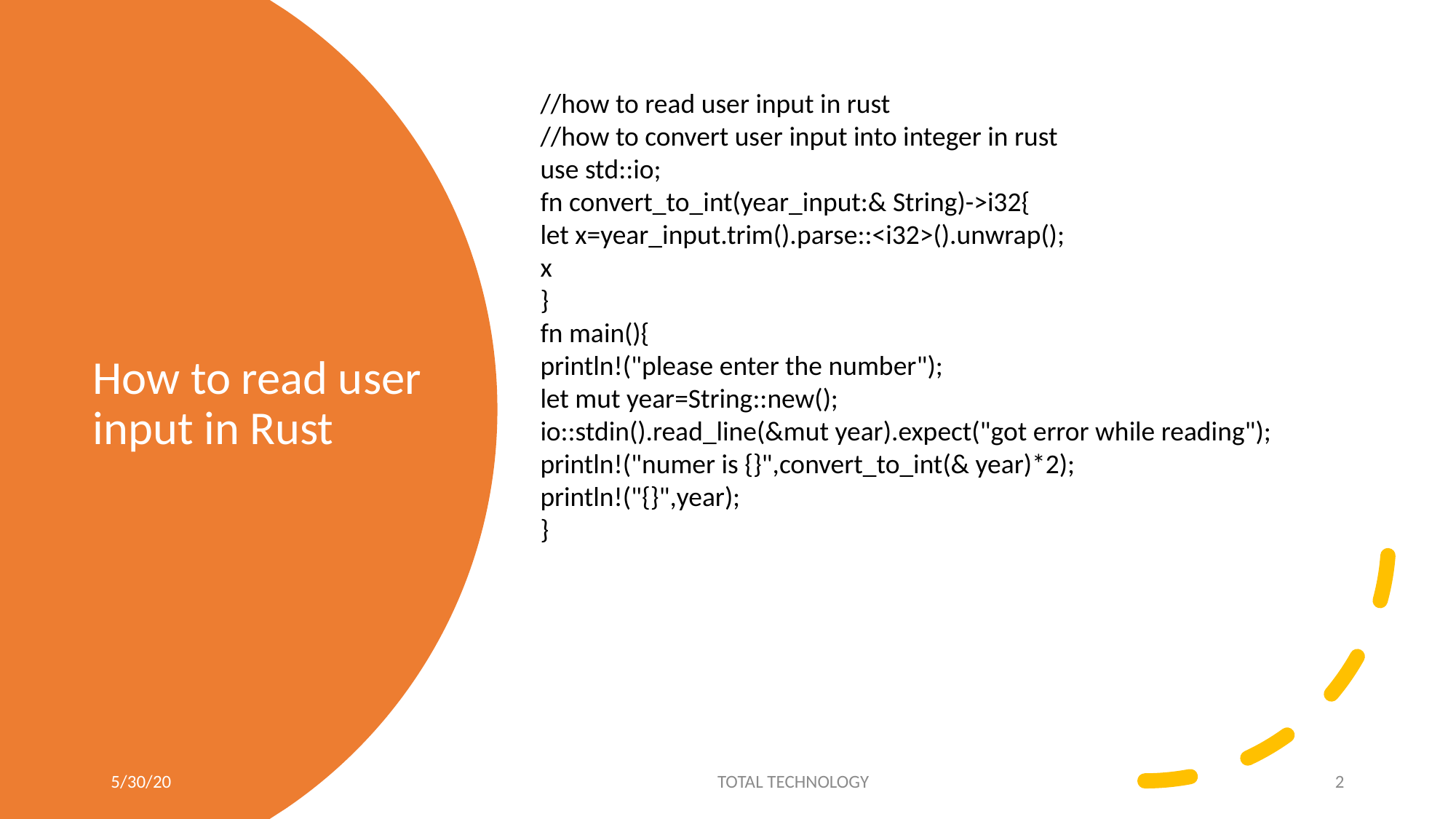

//how to read user input in rust
//how to convert user input into integer in rust
use std::io;
fn convert_to_int(year_input:& String)->i32{
let x=year_input.trim().parse::<i32>().unwrap();
x
}
fn main(){
println!("please enter the number");
let mut year=String::new();
io::stdin().read_line(&mut year).expect("got error while reading");
println!("numer is {}",convert_to_int(& year)*2);
println!("{}",year);
}

# How to read user input in Rust

5/30/20
TOTAL TECHNOLOGY
2